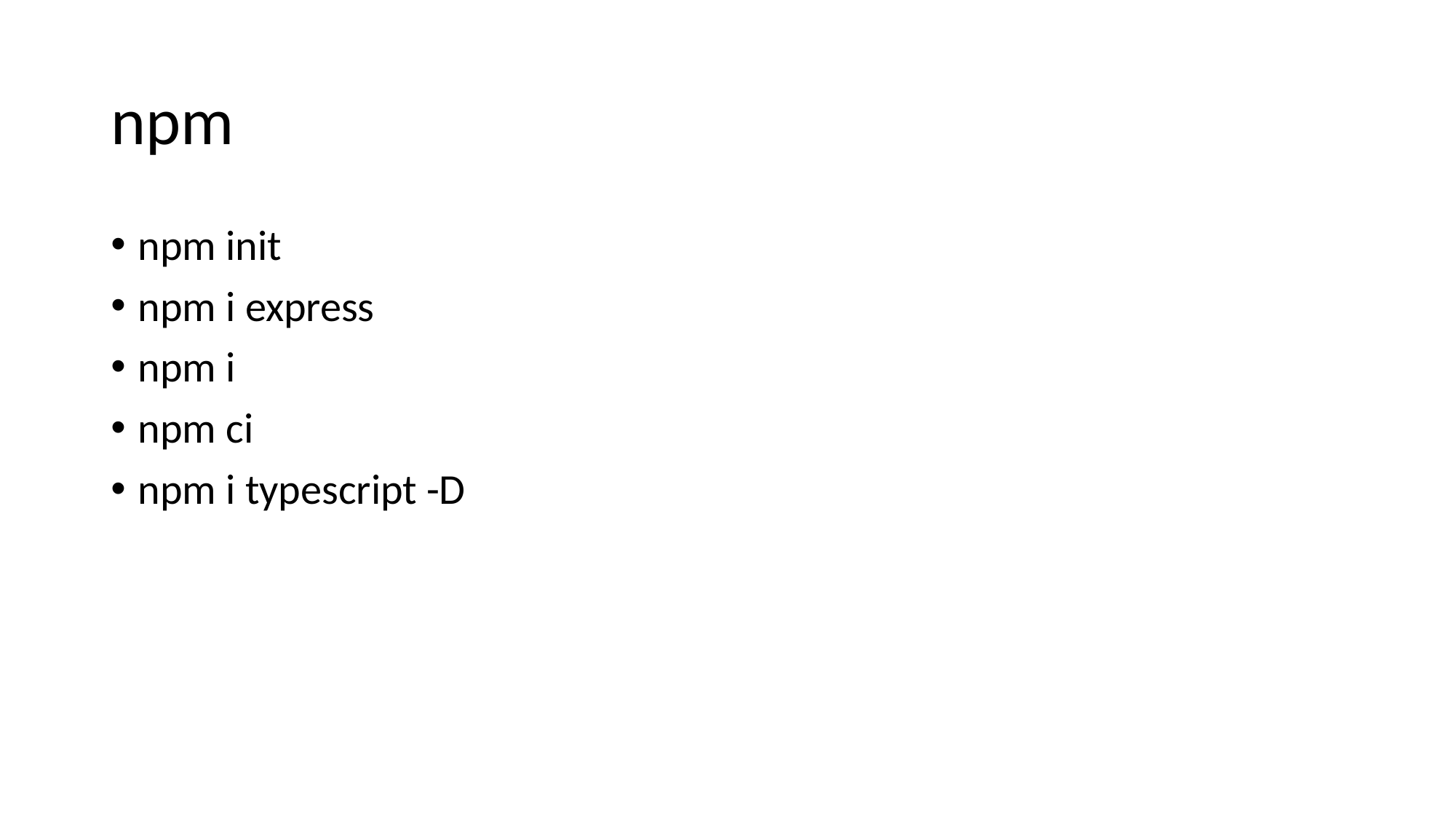

# npm
npm init
npm i express
npm i
npm ci
npm i typescript -D